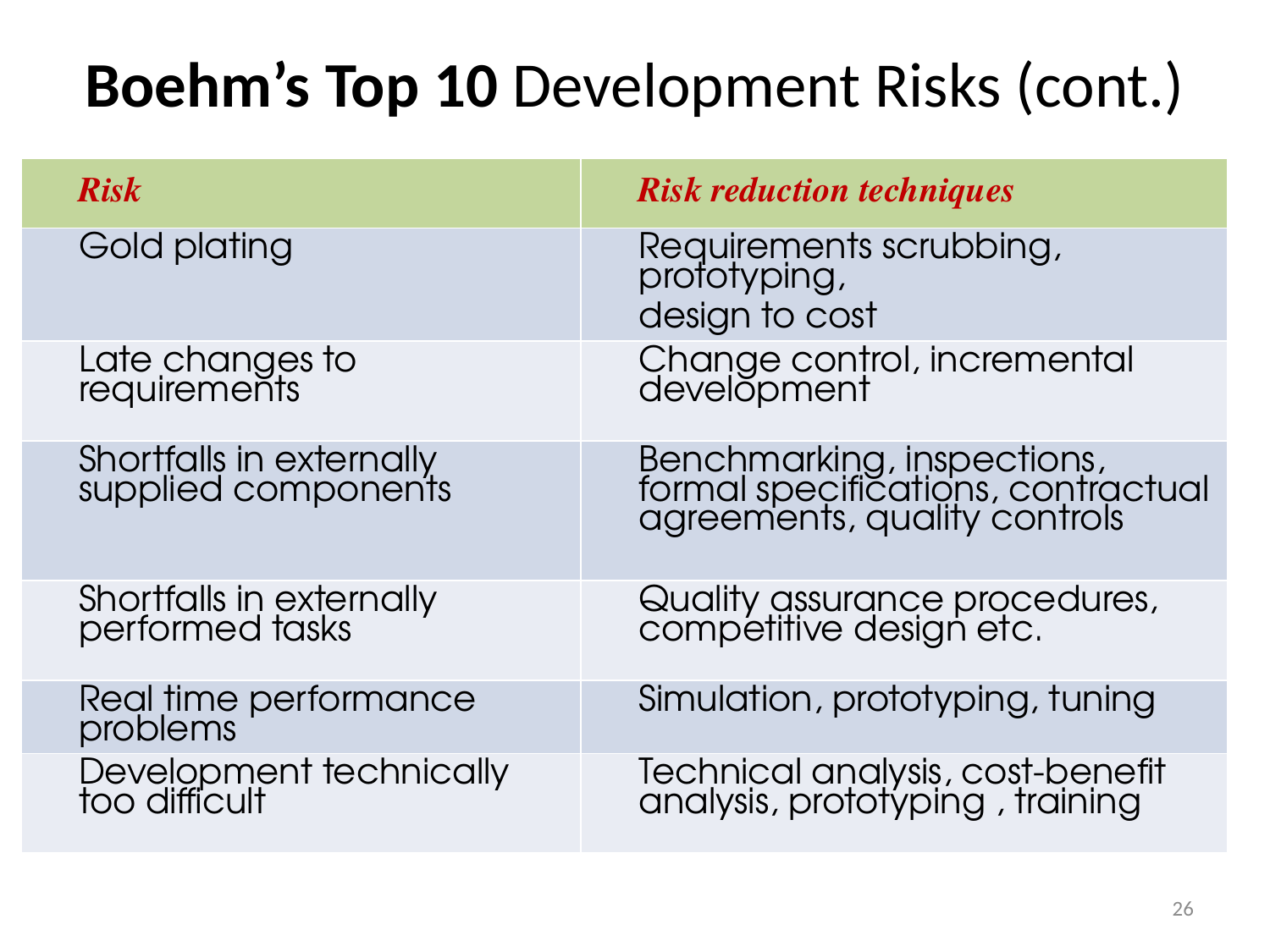

# Boehm’s Top 10 Development Risks (cont.)
| Risk | Risk reduction techniques |
| --- | --- |
| Gold plating | Requirements scrubbing, prototyping, design to cost |
| Late changes to requirements | Change control, incremental development |
| Shortfalls in externally supplied components | Benchmarking, inspections, formal specifications, contractual agreements, quality controls |
| Shortfalls in externally performed tasks | Quality assurance procedures, competitive design etc. |
| Real time performance problems | Simulation, prototyping, tuning |
| Development technically too difficult | Technical analysis, cost-benefit analysis, prototyping , training |
26